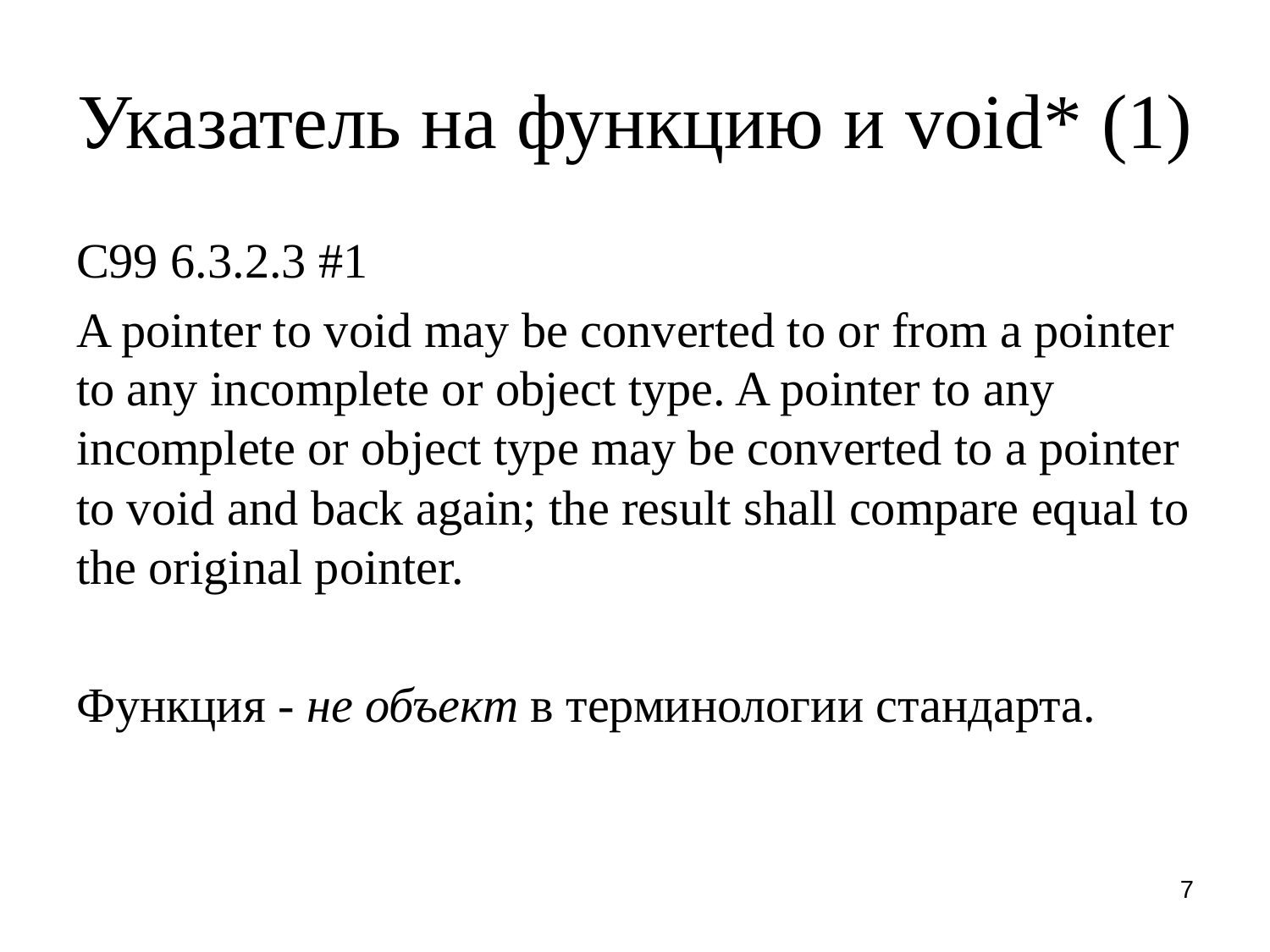

# Указатель на функцию и void* (1)
C99 6.3.2.3 #1
A pointer to void may be converted to or from a pointer to any incomplete or object type. A pointer to any incomplete or object type may be converted to a pointer to void and back again; the result shall compare equal to the original pointer.

Функция - не объект в терминологии стандарта.
7